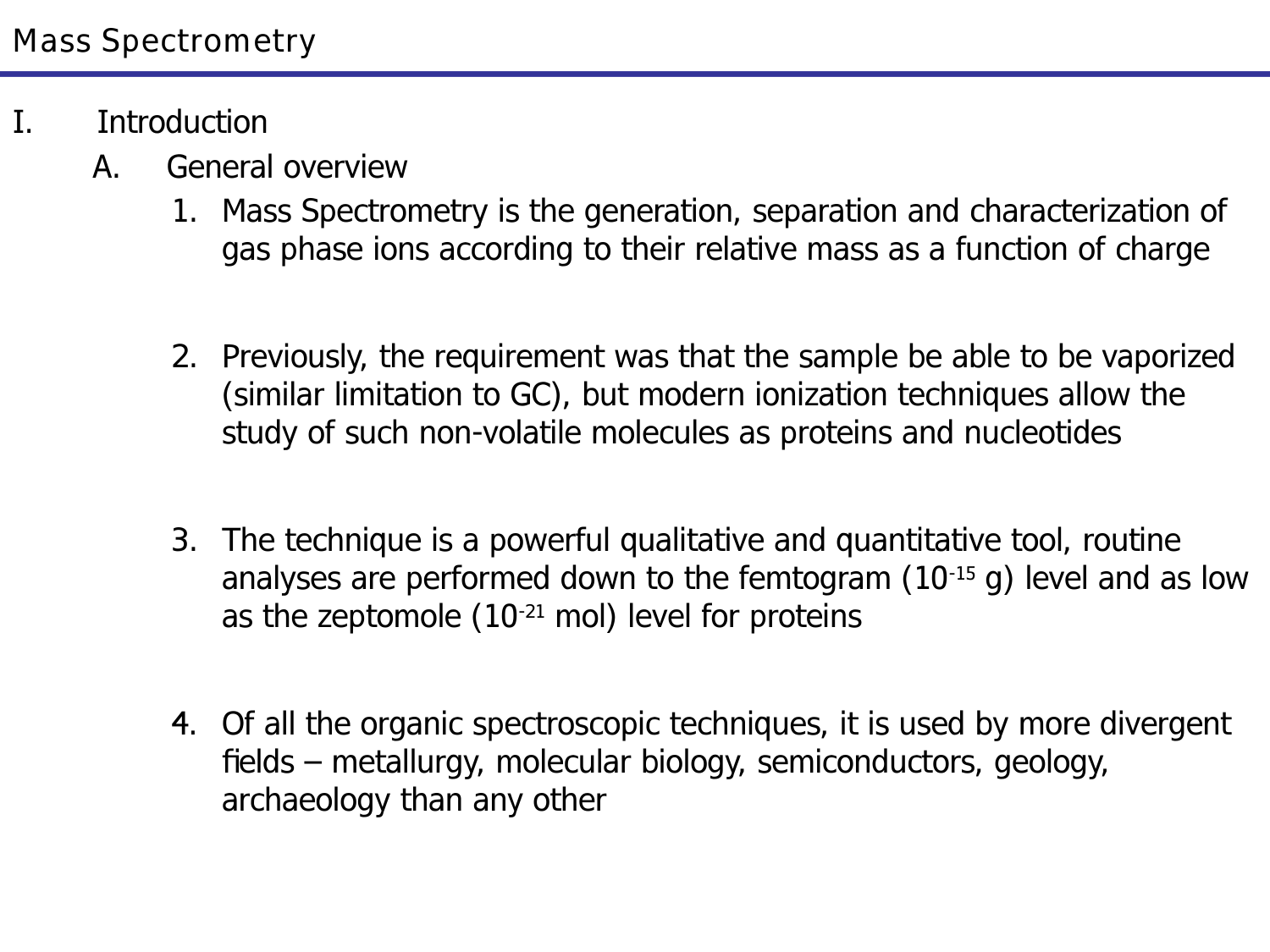

# Mass Spectrometry

Introduction
General overview
Mass Spectrometry is the generation, separation and characterization of gas phase ions according to their relative mass as a function of charge

Previously, the requirement was that the sample be able to be vaporized (similar limitation to GC), but modern ionization techniques allow the study of such non-volatile molecules as proteins and nucleotides

The technique is a powerful qualitative and quantitative tool, routine analyses are performed down to the femtogram (10-15 g) level and as low as the zeptomole (10-21 mol) level for proteins

Of all the organic spectroscopic techniques, it is used by more divergent fields – metallurgy, molecular biology, semiconductors, geology, archaeology than any other